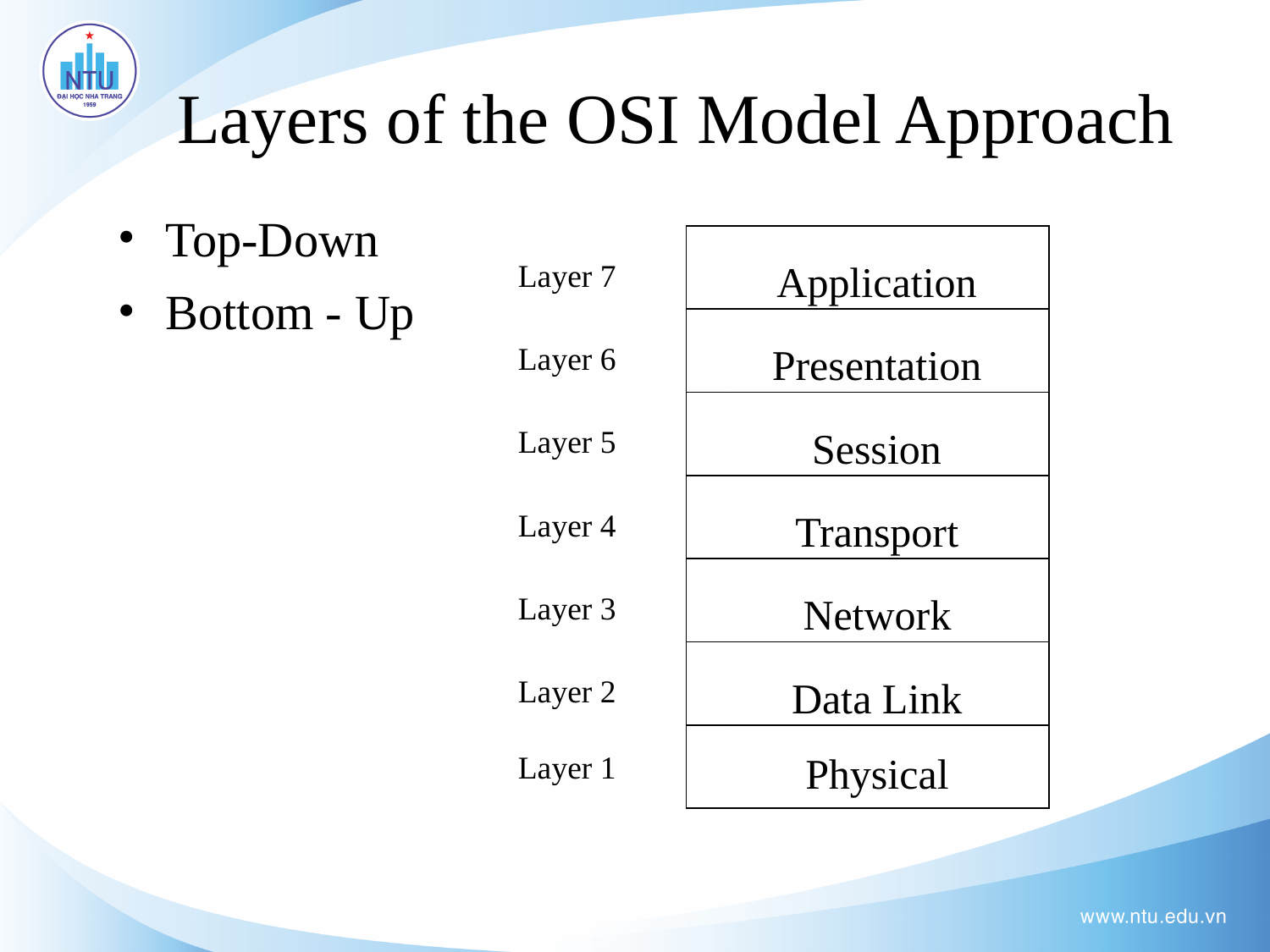

Layers of the OSI Model Approach
Top-Down
Bottom - Up

Layer 7
Application

Layer 6
Presentation

Layer 5
Session

Layer 4
Transport

Layer 3
Network

Layer 2
Data Link

Layer 1
Physical